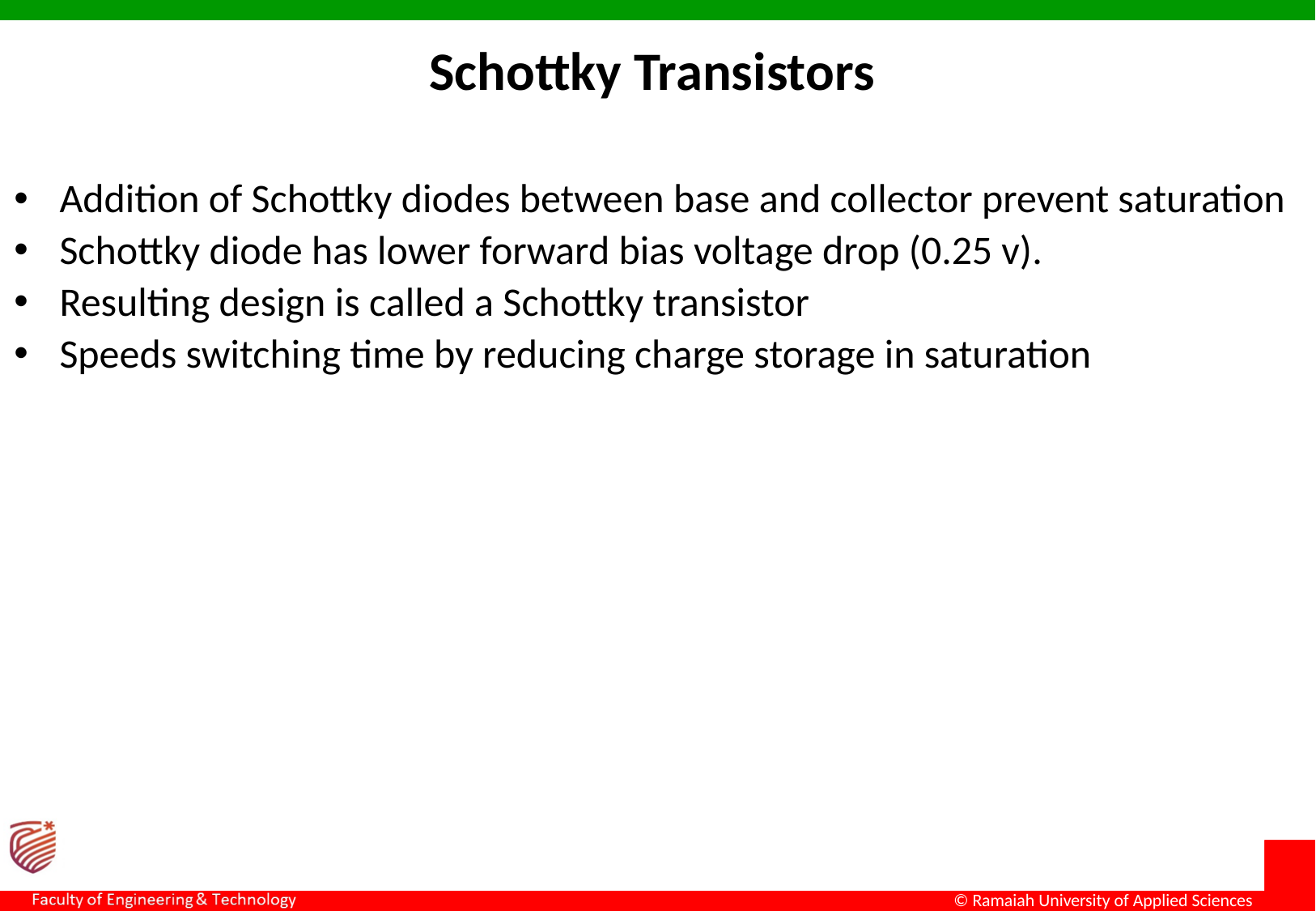

Schottky Transistors
Addition of Schottky diodes between base and collector prevent saturation
Schottky diode has lower forward bias voltage drop (0.25 v).
Resulting design is called a Schottky transistor
Speeds switching time by reducing charge storage in saturation